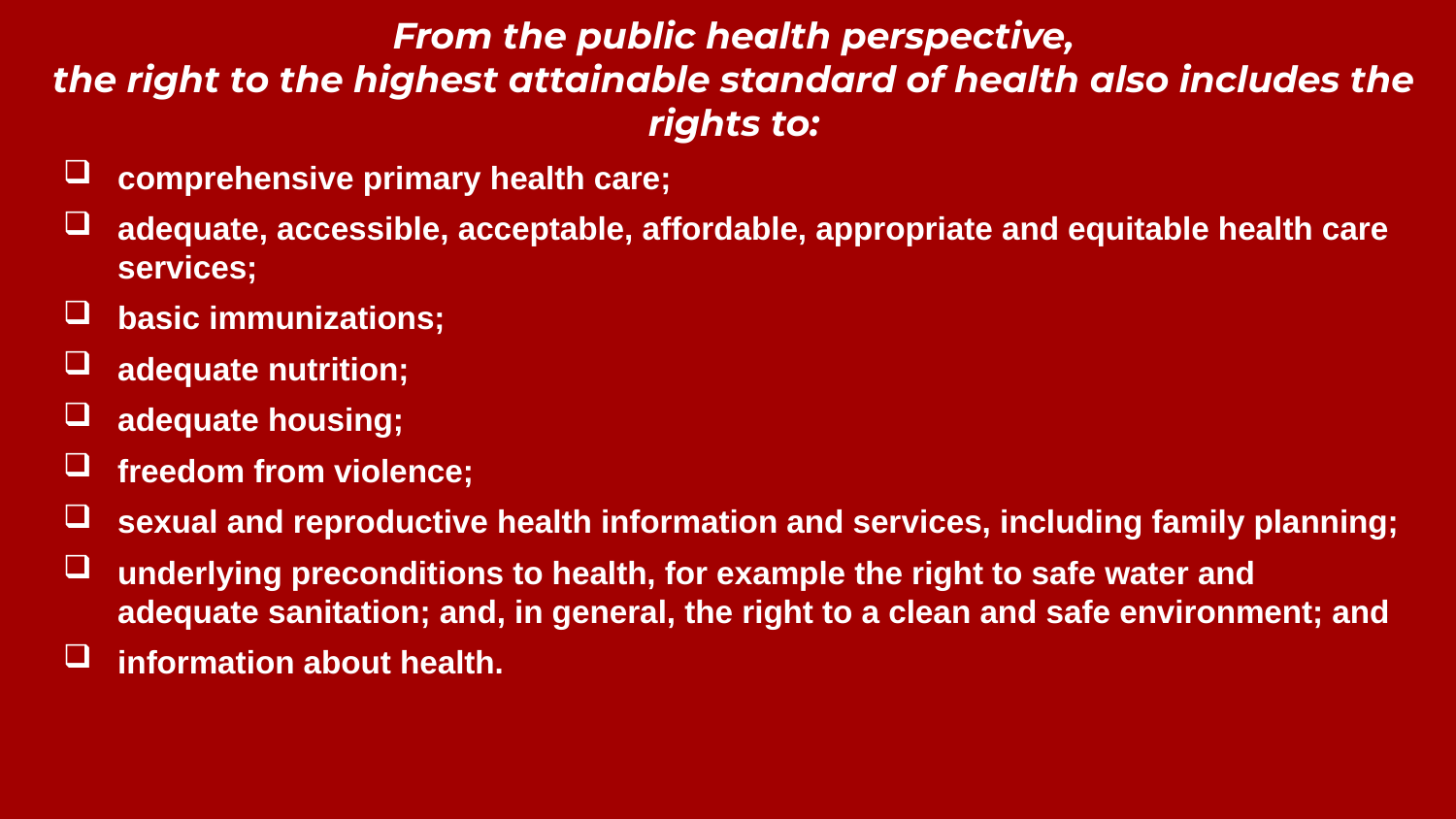

# From the public health perspective, the right to the highest attainable standard of health also includes the rights to:
comprehensive primary health care;
adequate, accessible, acceptable, affordable, appropriate and equitable health care services;
basic immunizations;
adequate nutrition;
adequate housing;
freedom from violence;
sexual and reproductive health information and services, including family planning;
underlying preconditions to health, for example the right to safe water and adequate sanitation; and, in general, the right to a clean and safe environment; and
information about health.